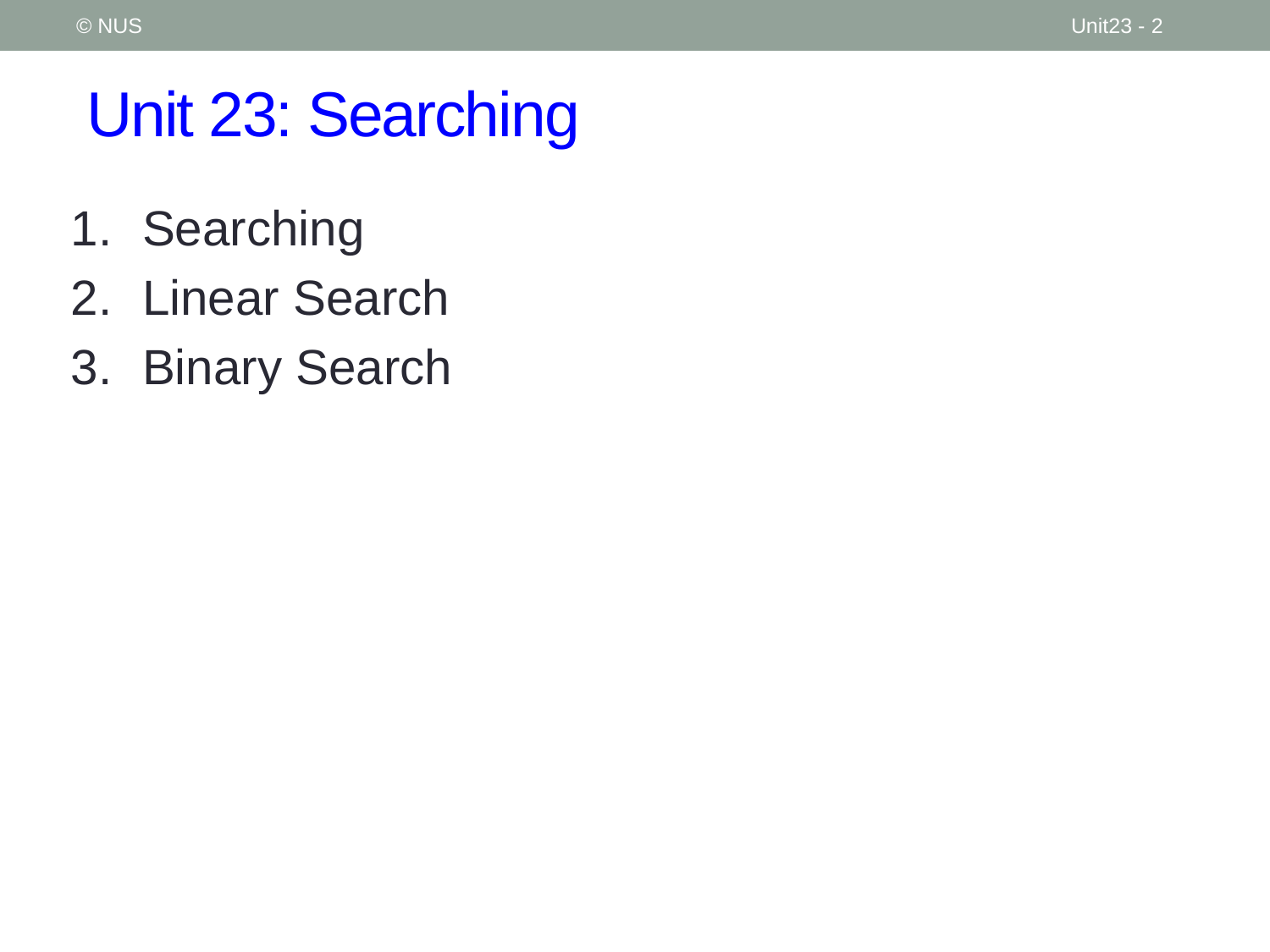

© NUS
Unit23 - 2
# Unit 23: Searching
Searching
Linear Search
Binary Search